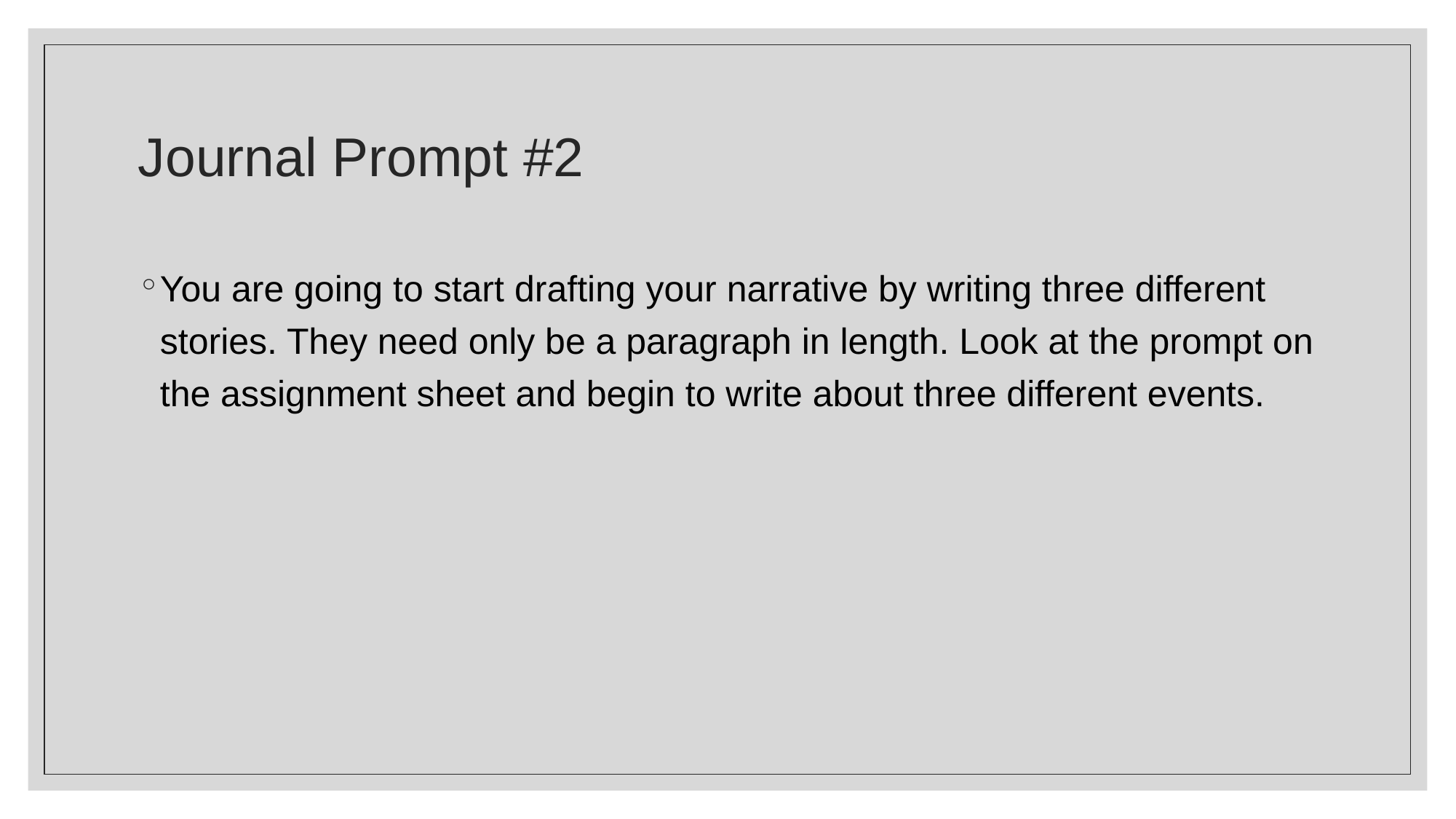

# Journal Prompt #2
You are going to start drafting your narrative by writing three different stories. They need only be a paragraph in length. Look at the prompt on the assignment sheet and begin to write about three different events.